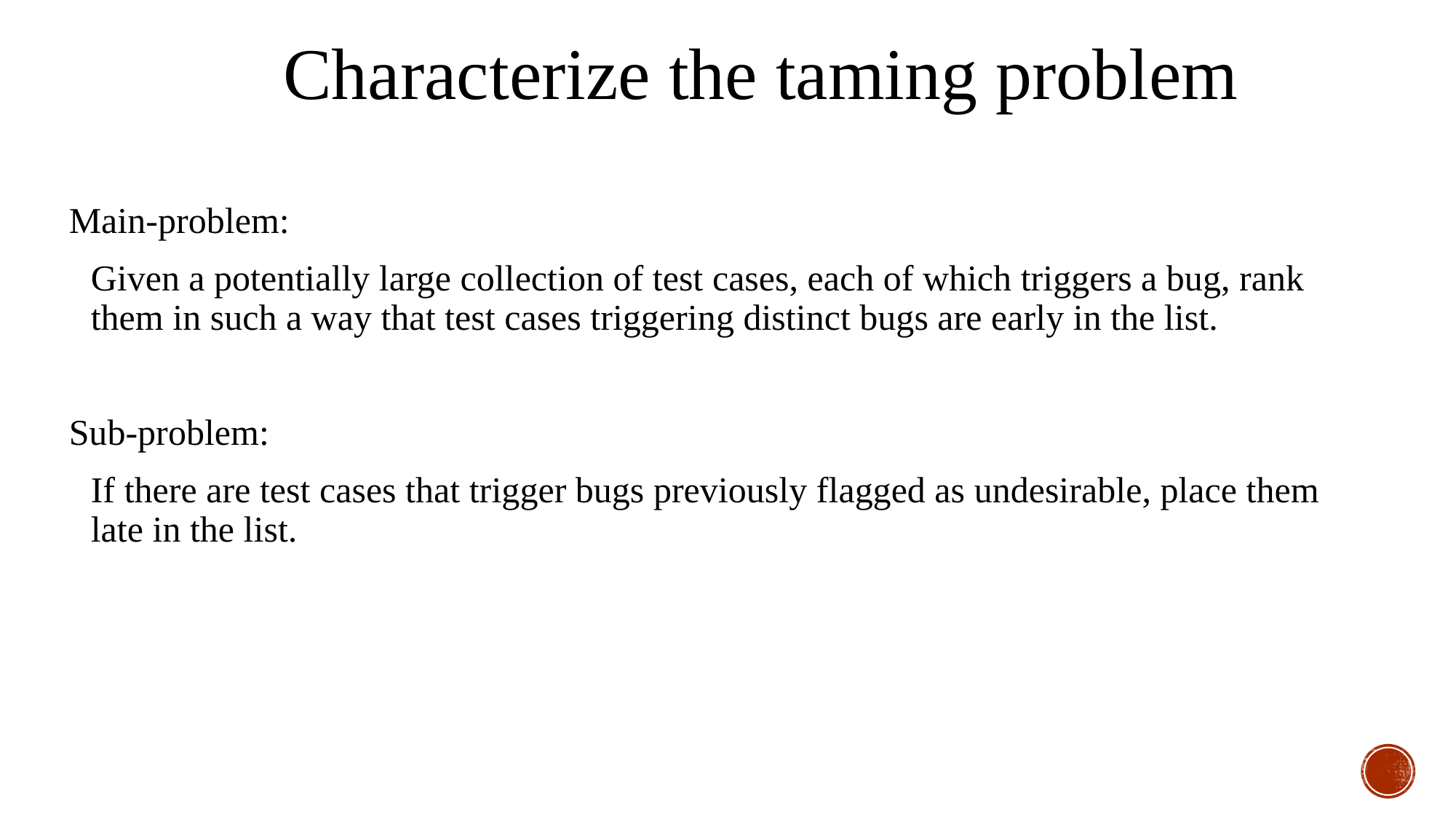

Characterize the taming problem

Main-problem:
	Given a potentially large collection of test cases, each of which triggers a bug, rank them in such a way that test cases triggering distinct bugs are early in the list.

Sub-problem:
	If there are test cases that trigger bugs previously flagged as undesirable, place them late in the list.